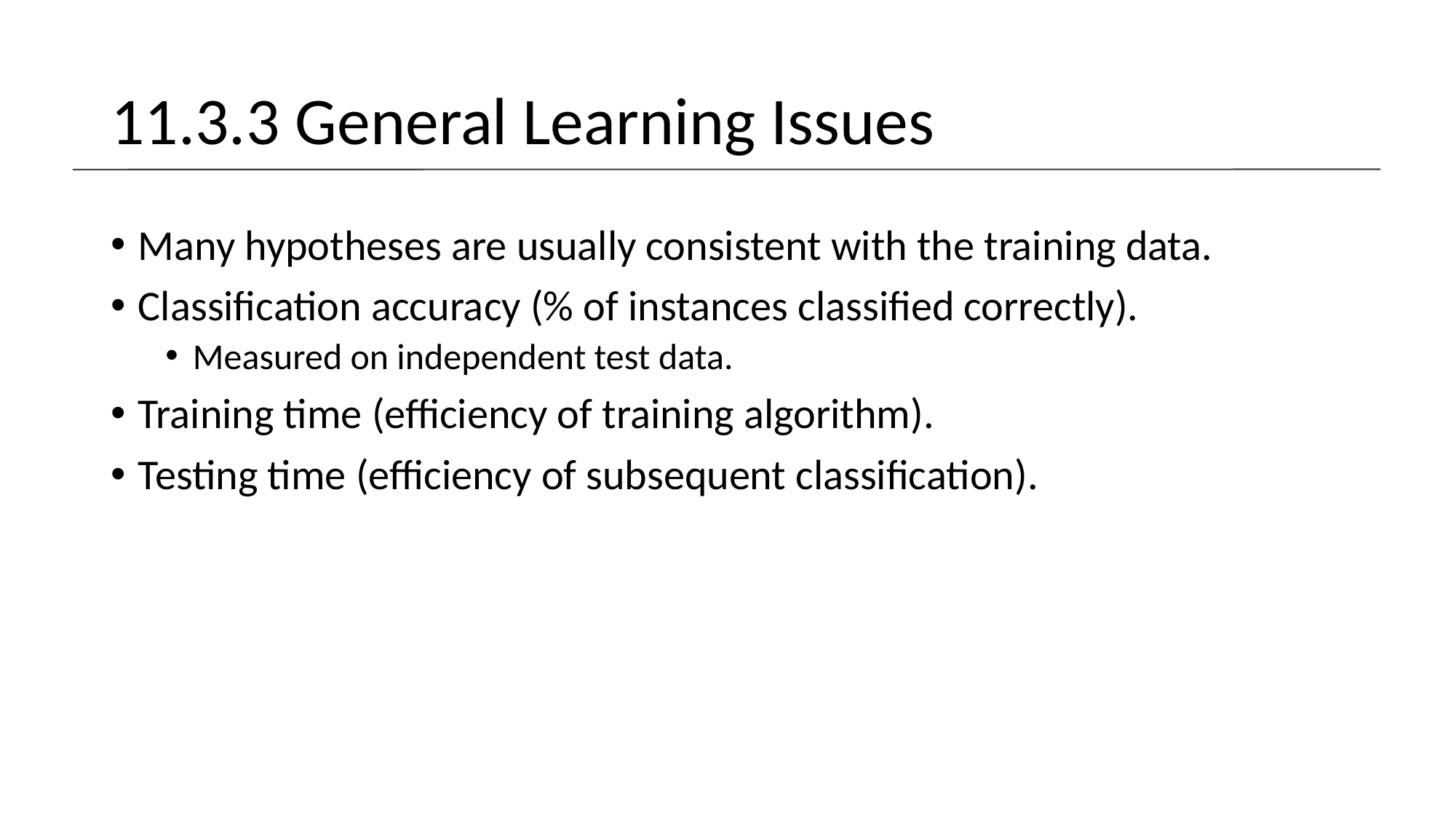

# 11.3.3 General Learning Issues
Many hypotheses are usually consistent with the training data.
Classification accuracy (% of instances classified correctly).
Measured on independent test data.
Training time (efficiency of training algorithm).
Testing time (efficiency of subsequent classification).